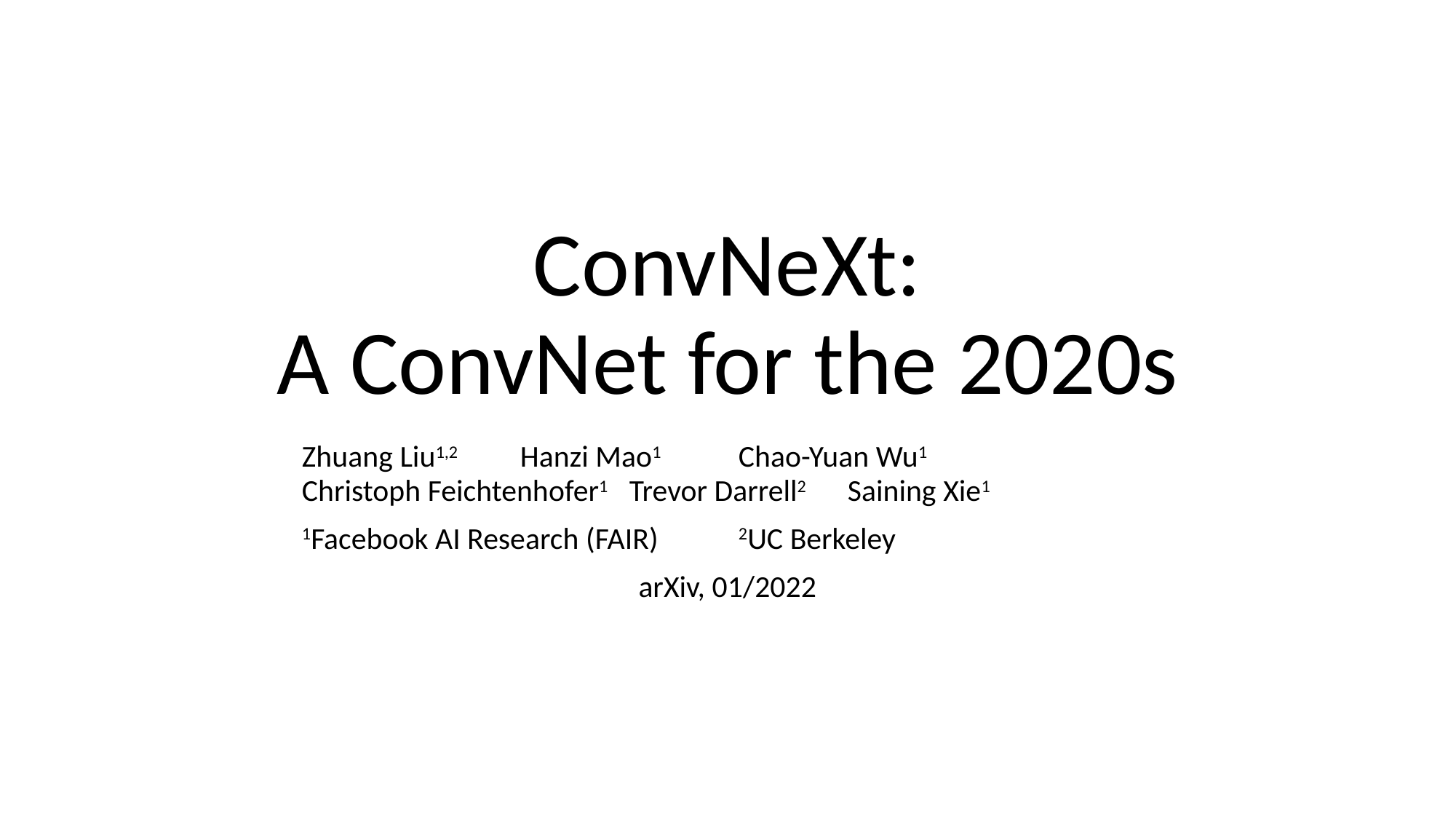

# ConvNeXt: A ConvNet for the 2020s
	Zhuang Liu1,2 	Hanzi Mao1 	Chao-Yuan Wu1
	Christoph Feichtenhofer1 	Trevor Darrell2 	Saining Xie1
	1Facebook AI Research (FAIR) 	2UC Berkeley
arXiv, 01/2022